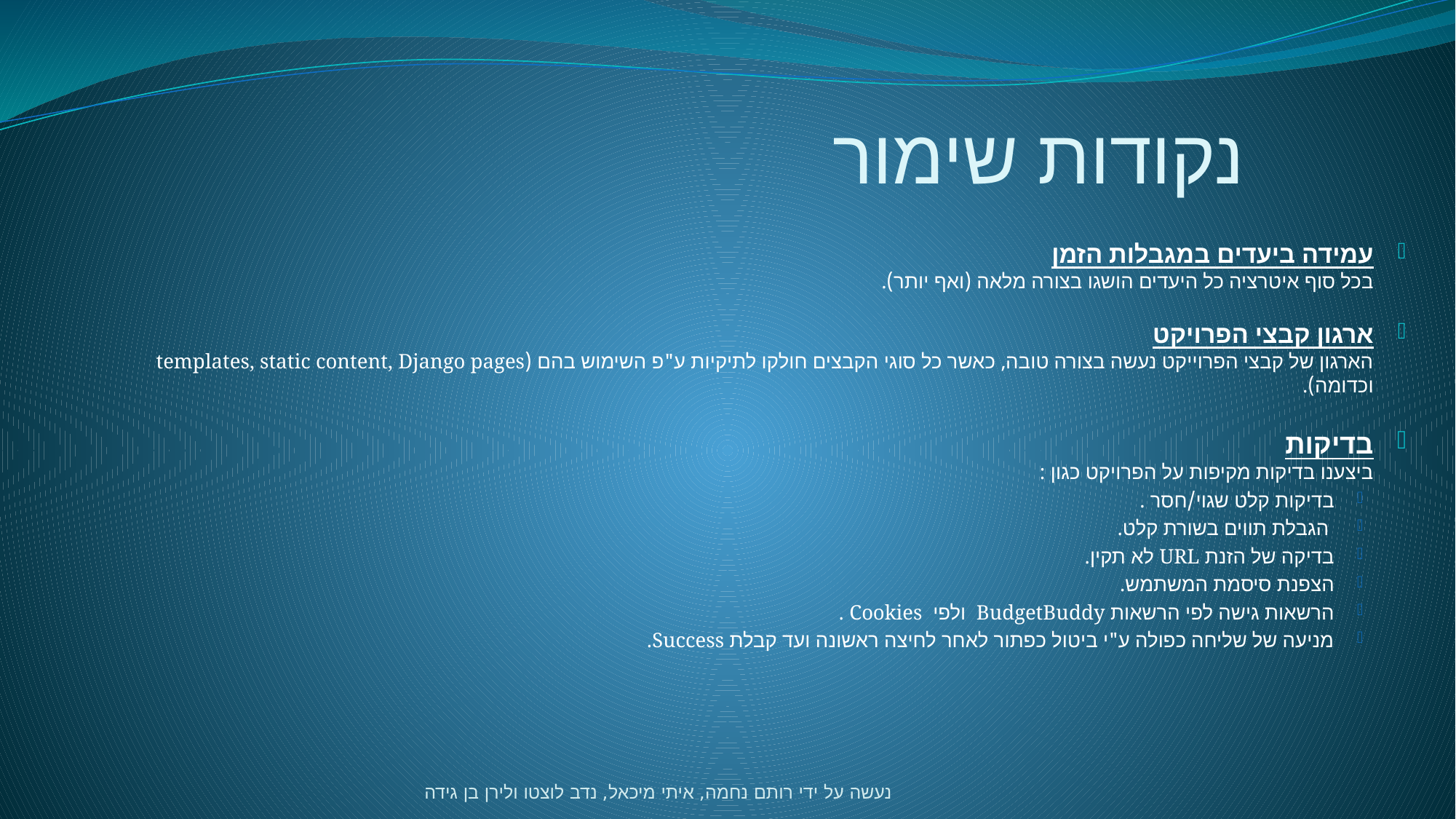

# נקודות שימור

עמידה ביעדים במגבלות הזמן
בכל סוף איטרציה כל היעדים הושגו בצורה מלאה (ואף יותר).

ארגון קבצי הפרויקט
הארגון של קבצי הפרוייקט נעשה בצורה טובה, כאשר כל סוגי הקבצים חולקו לתיקיות ע"פ השימוש בהם (templates, static content, Django pages וכדומה).

בדיקות
ביצענו בדיקות מקיפות על הפרויקט כגון :
בדיקות קלט שגוי/חסר .
 הגבלת תווים בשורת קלט.
בדיקה של הזנת URL לא תקין.
הצפנת סיסמת המשתמש.
הרשאות גישה לפי הרשאות BudgetBuddy  ולפי  Cookies .
מניעה של שליחה כפולה ע"י ביטול כפתור לאחר לחיצה ראשונה ועד קבלת Success.

נעשה על ידי רותם נחמה, איתי מיכאל, נדב לוצטו ולירן בן גידה